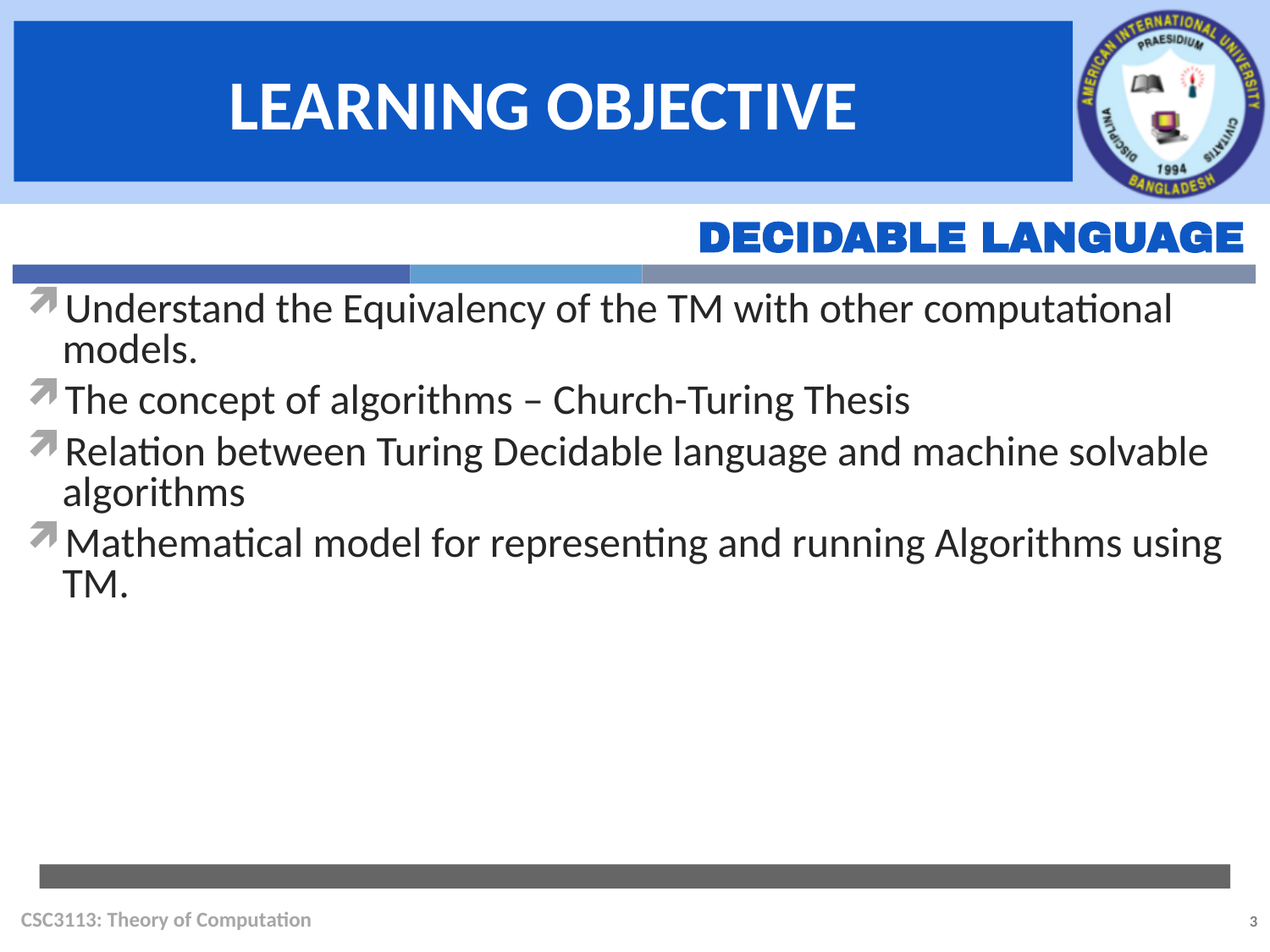

Decidable Language
Understand the Equivalency of the TM with other computational models.
The concept of algorithms – Church-Turing Thesis
Relation between Turing Decidable language and machine solvable algorithms
Mathematical model for representing and running Algorithms using TM.
CSC3113: Theory of Computation